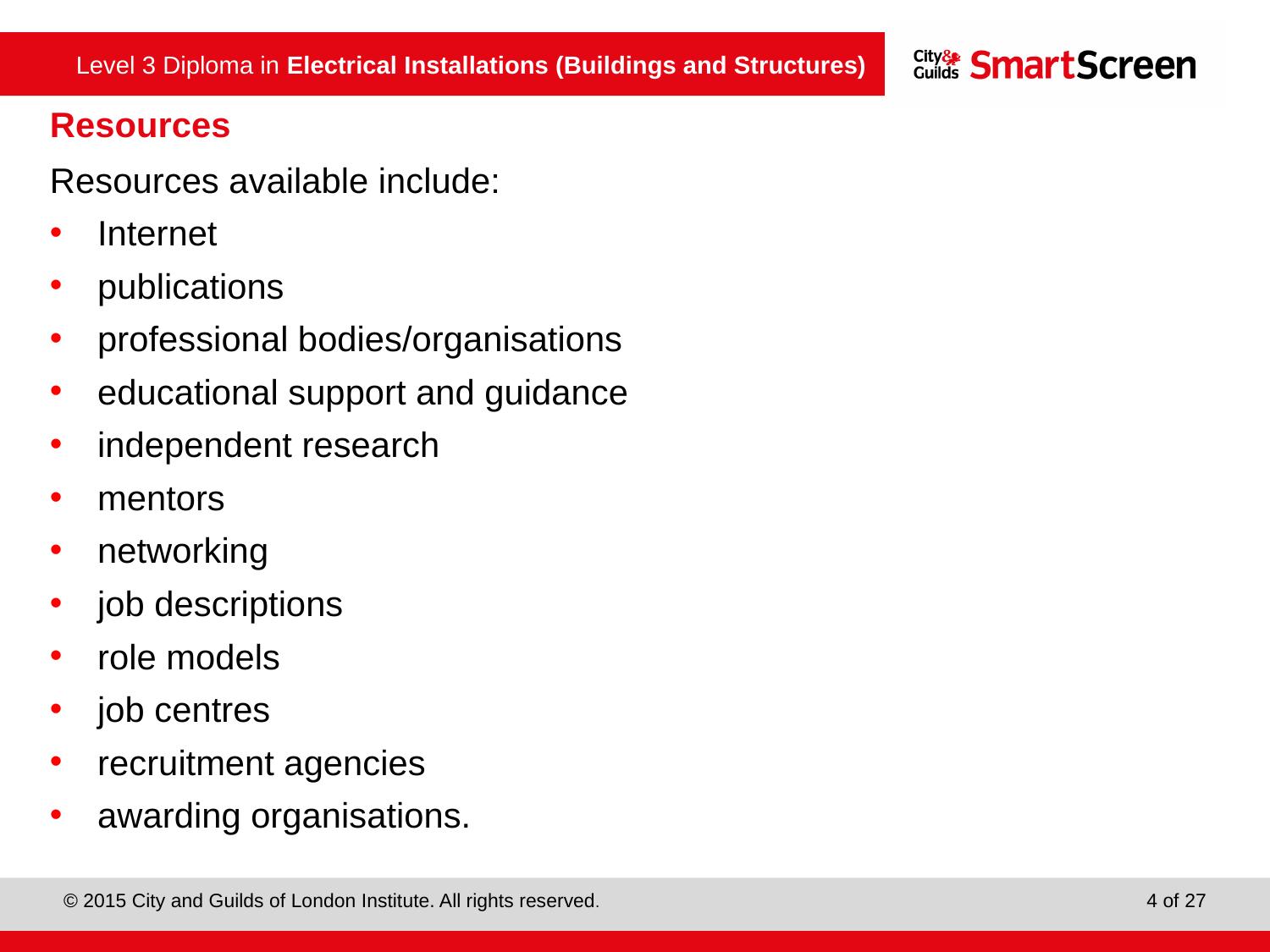

Resources
Resources available include:
Internet
publications
professional bodies/organisations
educational support and guidance
independent research
mentors
networking
job descriptions
role models
job centres
recruitment agencies
awarding organisations.